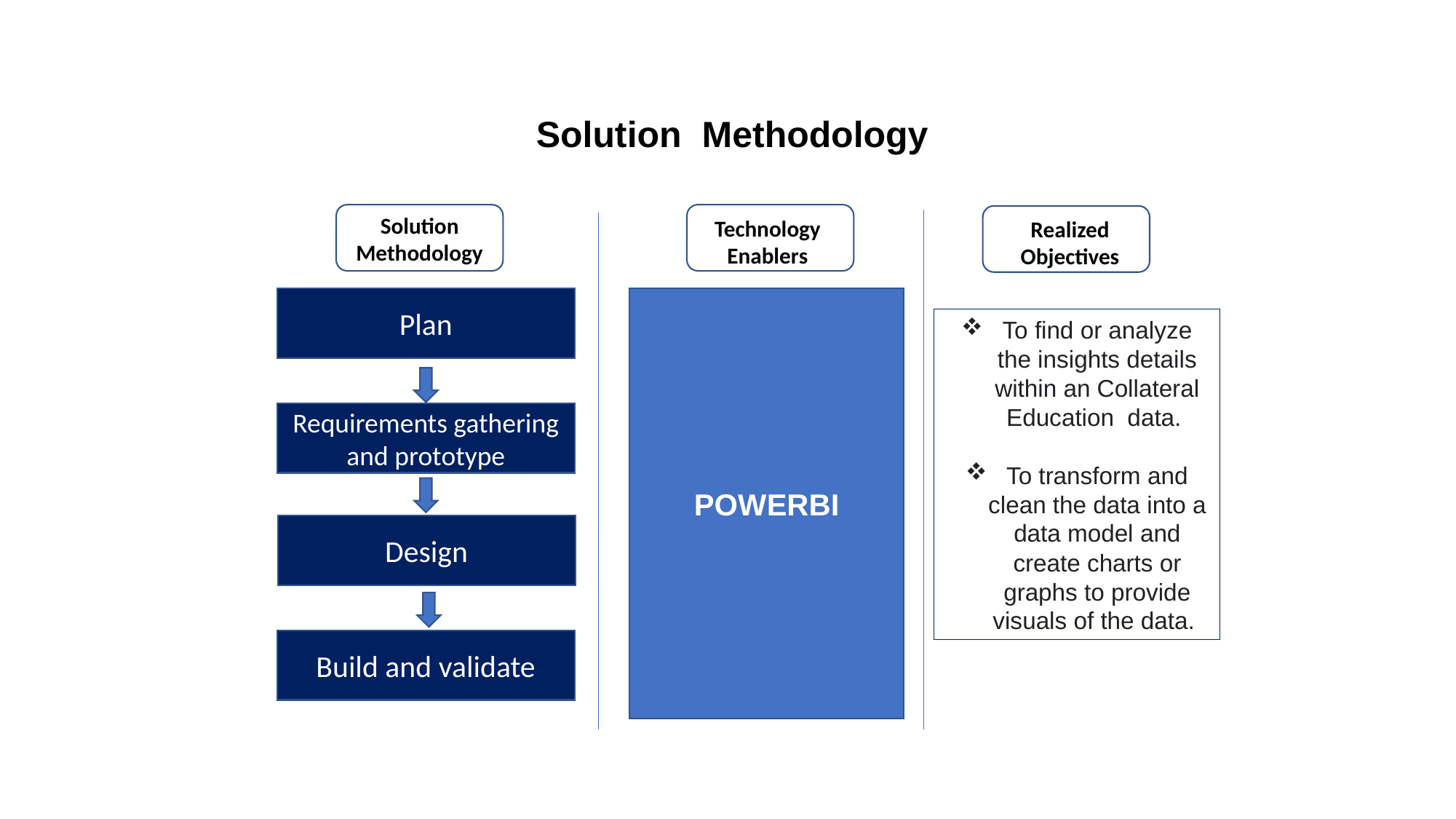

Solution  Methodology

Solution Methodology

Technology Enablers
Realized Objectives
POWERBI
Plan
To find or analyze the insights details within an Collateral Education  data.

To transform and clean the data into a data model and create charts or graphs to provide visuals of the data.

Requirements gathering and prototype

Design

Build and validate